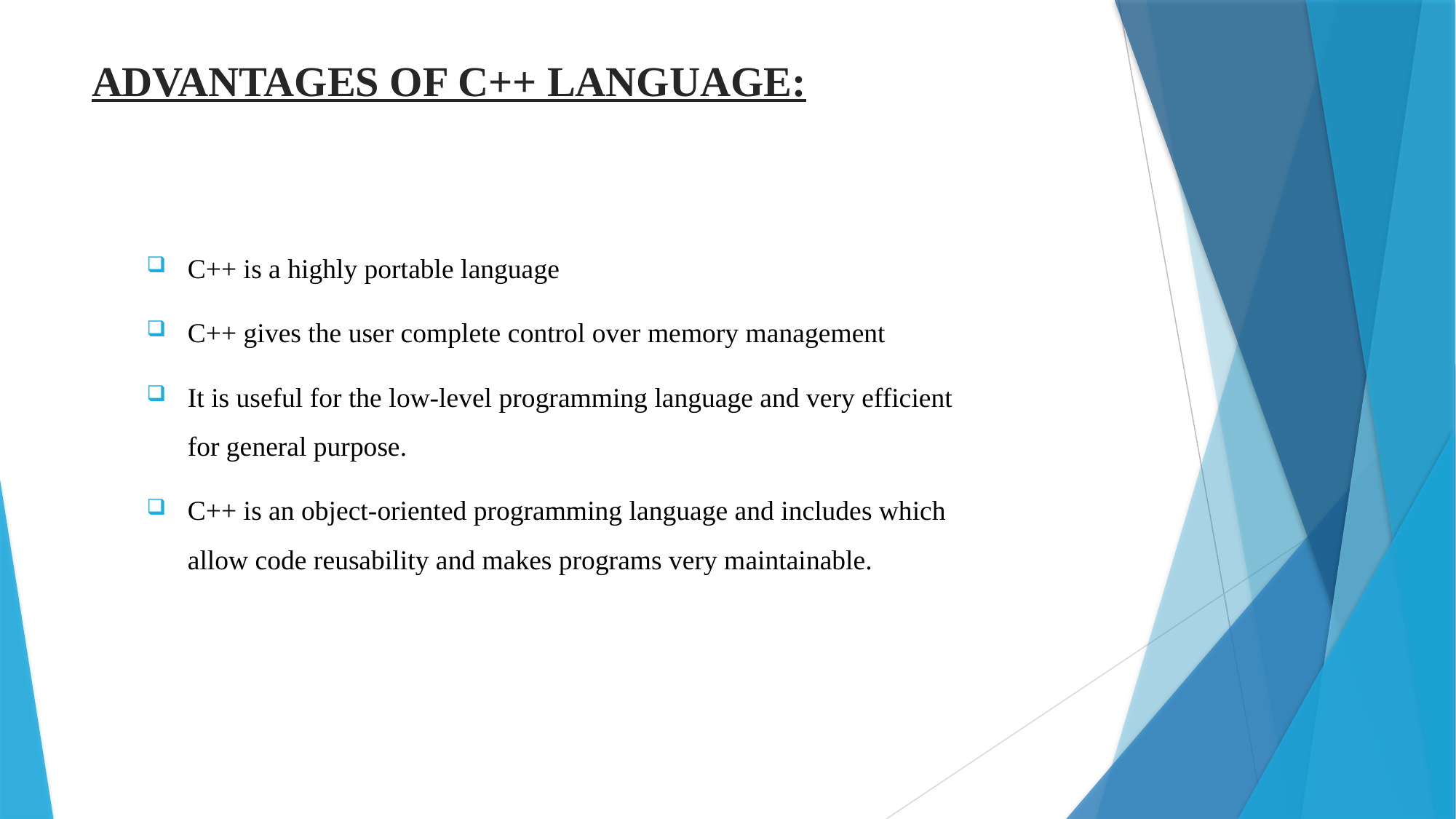

# ADVANTAGES OF C++ LANGUAGE:
C++ is a highly portable language
C++ gives the user complete control over memory management
It is useful for the low-level programming language and very efficient for general purpose.
C++ is an object-oriented programming language and includes which allow code reusability and makes programs very maintainable.